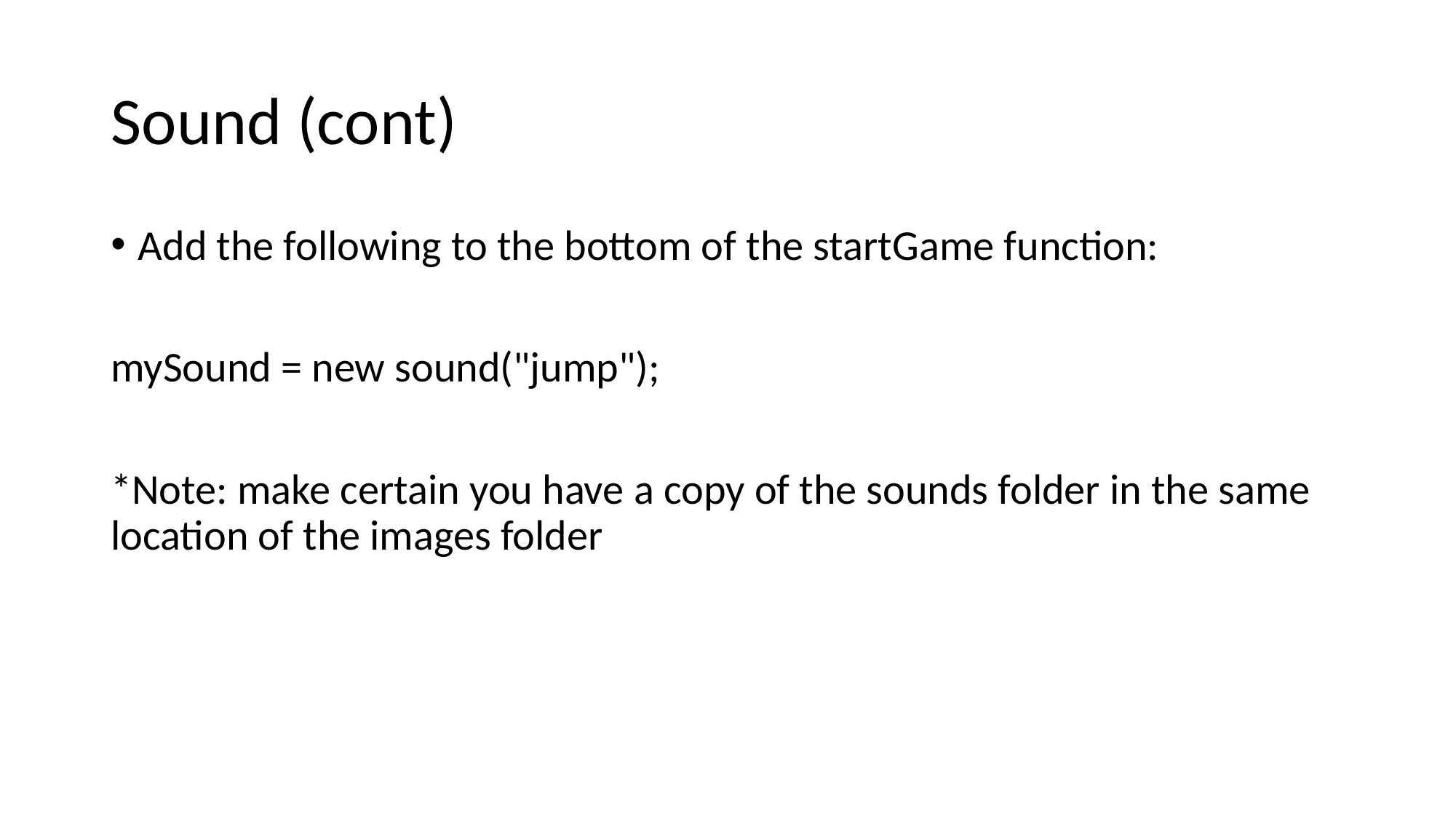

# Sound (cont)
Add the following to the bottom of the startGame function:

mySound = new sound("jump");

*Note: make certain you have a copy of the sounds folder in the same location of the images folder